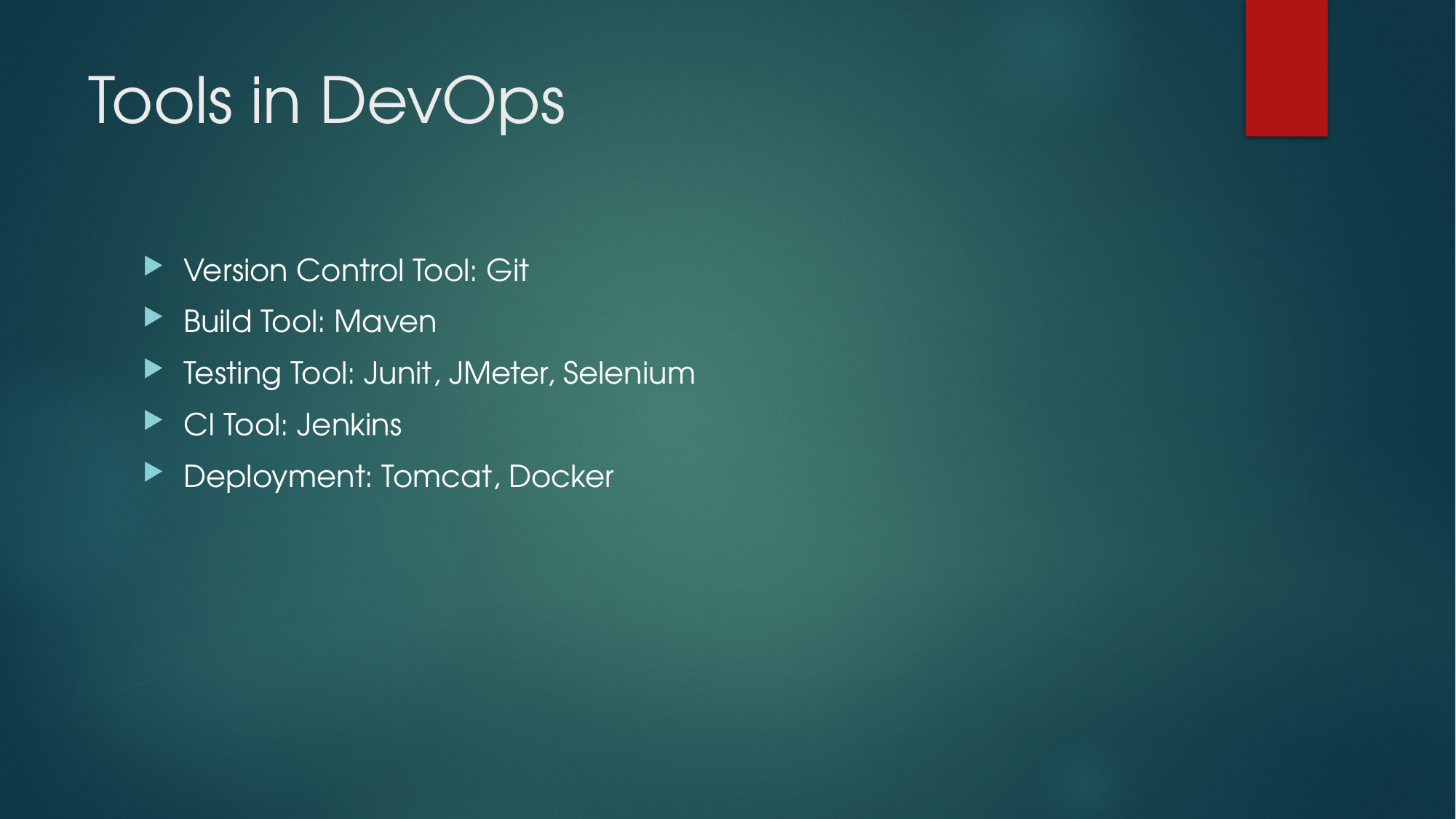

# Tools in DevOps
Version Control Tool: Git
Build Tool: Maven
Testing Tool: Junit, JMeter, Selenium
CI Tool: Jenkins
Deployment: Tomcat, Docker